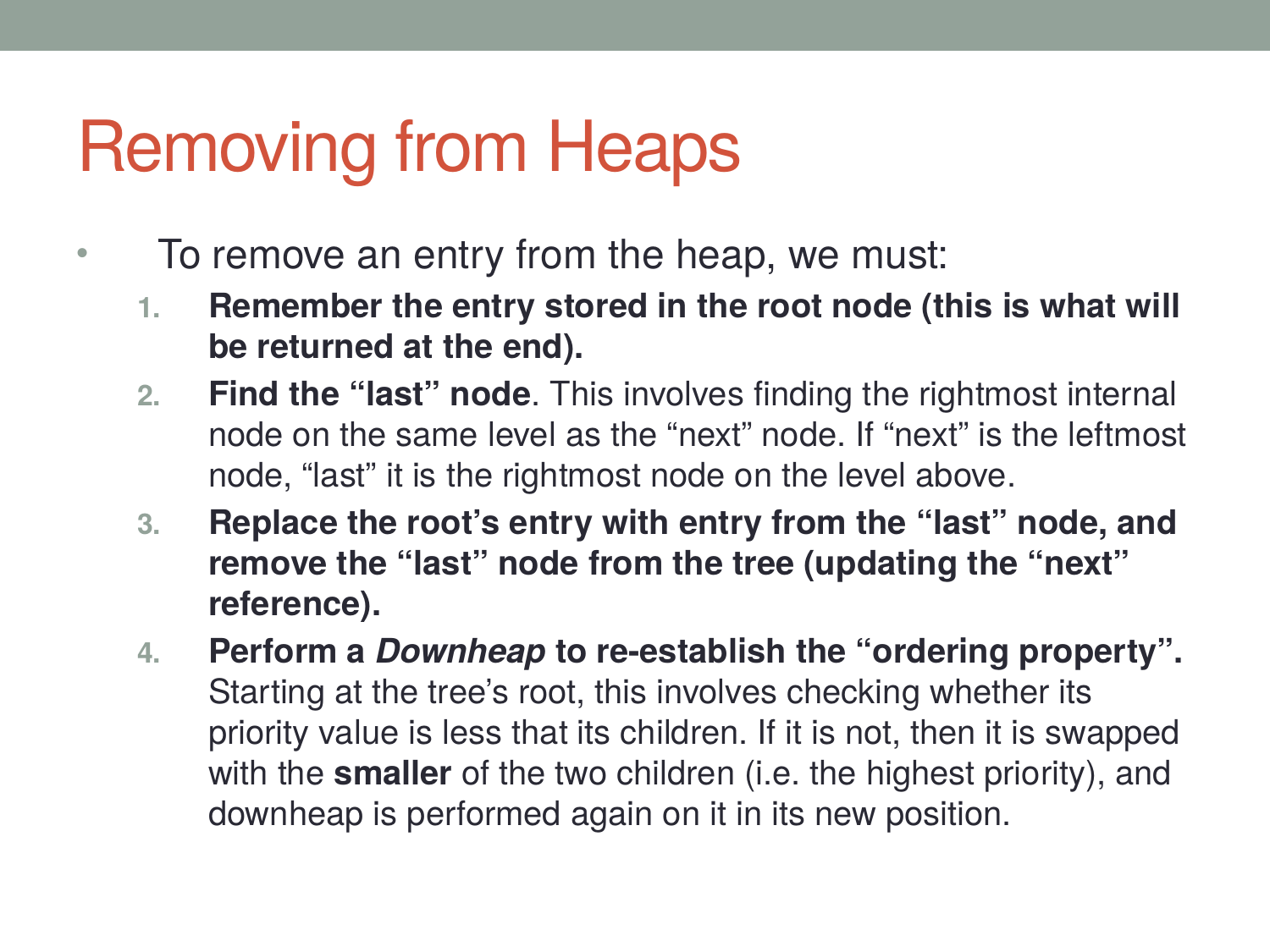

# Removing from Heaps
To remove an entry from the heap, we must:
Remember the entry stored in the root node (this is what will be returned at the end).
Find the “last” node. This involves finding the rightmost internal node on the same level as the “next” node. If “next” is the leftmost node, “last” it is the rightmost node on the level above.
Replace the root’s entry with entry from the “last” node, and remove the “last” node from the tree (updating the “next” reference).
Perform a Downheap to re-establish the “ordering property”.  Starting at the tree’s root, this involves checking whether its priority value is less that its children. If it is not, then it is swapped with the smaller of the two children (i.e. the highest priority), and downheap is performed again on it in its new position.